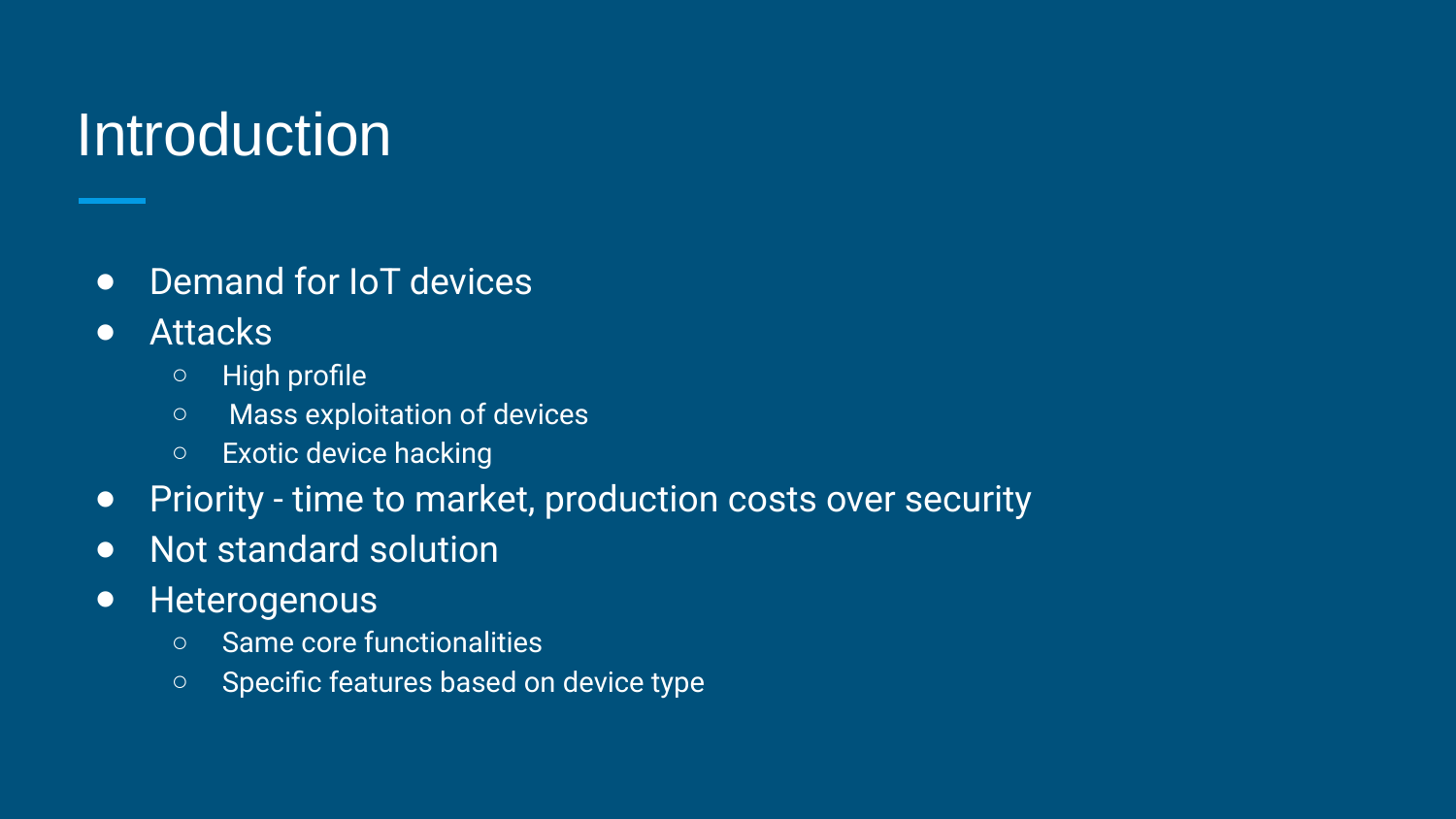

# Introduction
Demand for IoT devices
Attacks
High profile
 Mass exploitation of devices
Exotic device hacking
Priority - time to market, production costs over security
Not standard solution
Heterogenous
Same core functionalities
Specific features based on device type